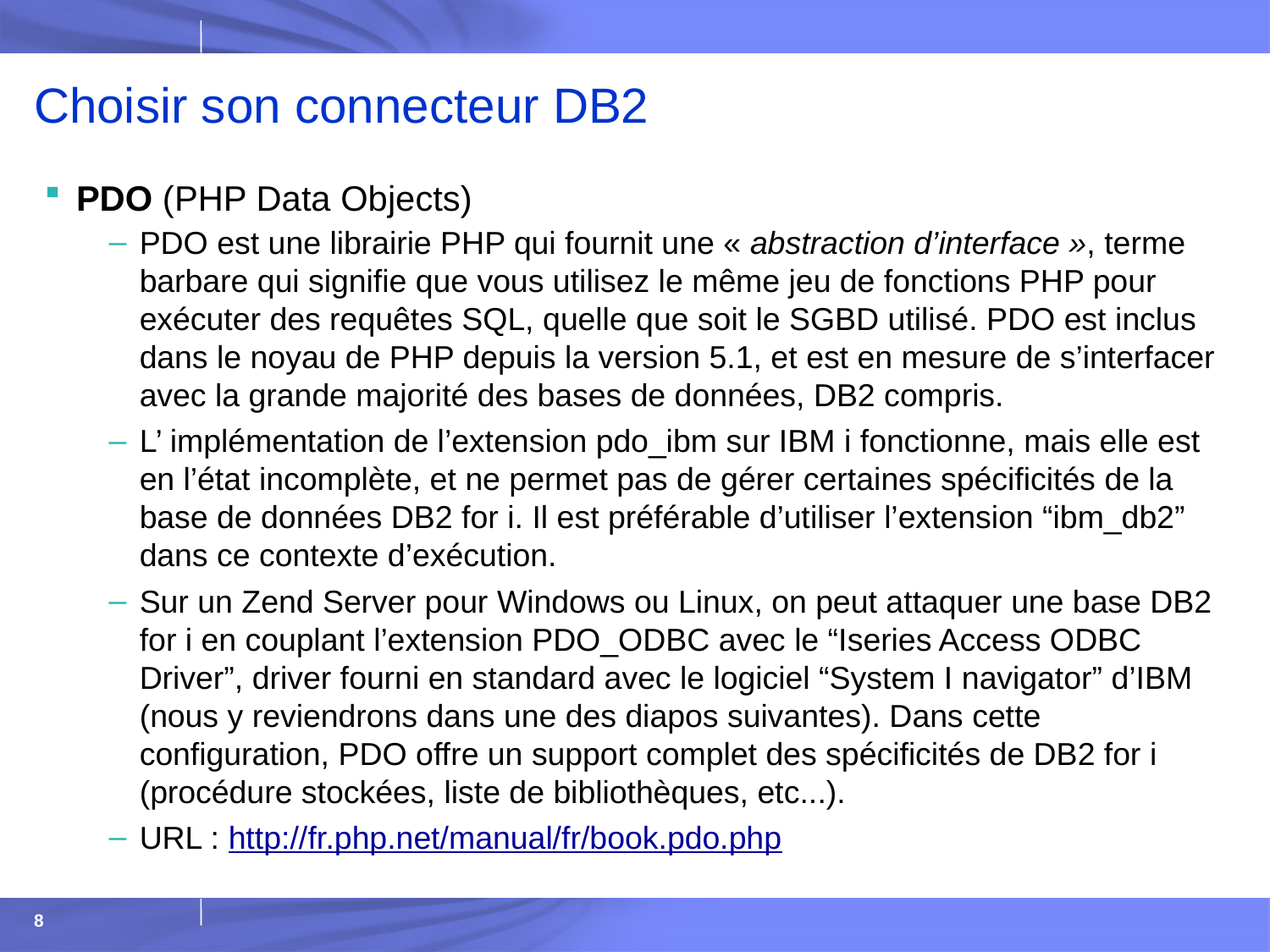

# Choisir son connecteur DB2
PDO (PHP Data Objects)
PDO est une librairie PHP qui fournit une « abstraction d’interface », terme barbare qui signifie que vous utilisez le même jeu de fonctions PHP pour exécuter des requêtes SQL, quelle que soit le SGBD utilisé. PDO est inclus dans le noyau de PHP depuis la version 5.1, et est en mesure de s’interfacer avec la grande majorité des bases de données, DB2 compris.
L’ implémentation de l’extension pdo_ibm sur IBM i fonctionne, mais elle est en l’état incomplète, et ne permet pas de gérer certaines spécificités de la base de données DB2 for i. Il est préférable d’utiliser l’extension “ibm_db2” dans ce contexte d’exécution.
Sur un Zend Server pour Windows ou Linux, on peut attaquer une base DB2 for i en couplant l’extension PDO_ODBC avec le “Iseries Access ODBC Driver”, driver fourni en standard avec le logiciel “System I navigator” d’IBM (nous y reviendrons dans une des diapos suivantes). Dans cette configuration, PDO offre un support complet des spécificités de DB2 for i (procédure stockées, liste de bibliothèques, etc...).
URL : http://fr.php.net/manual/fr/book.pdo.php

8